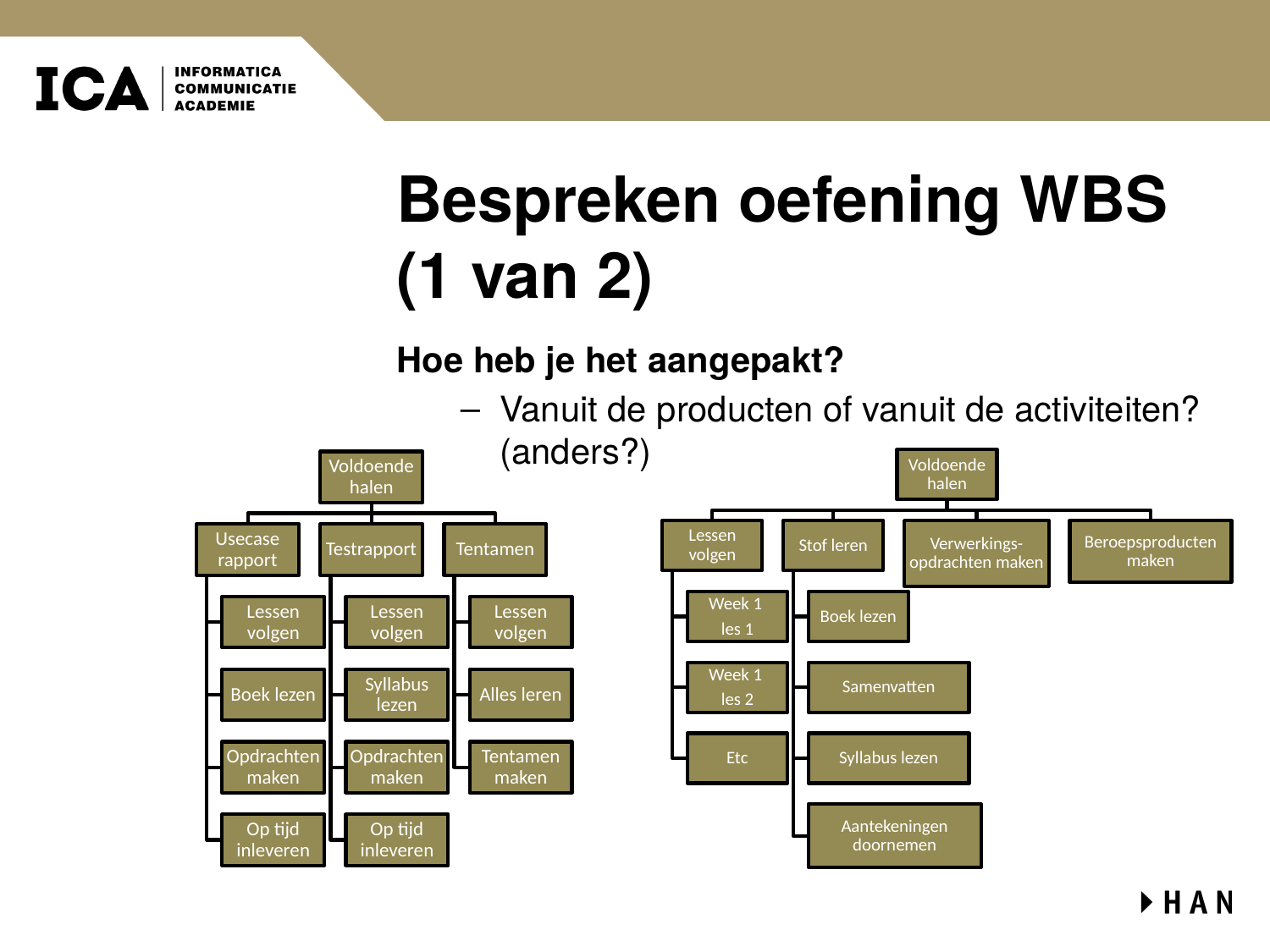

# Bespreken oefening WBS (1 van 2)

Hoe heb je het aangepakt?
Vanuit de producten of vanuit de activiteiten? (anders?)

Voldoende halen
Lessen volgen
Week 1
les 1
Week 1
les 2
Etc
Stof leren
Boek lezen
Samenvatten
Syllabus lezen
Aantekeningen doornemen
Verwerkings- opdrachten maken
Beroepsproducten maken
Voldoende halen
Usecase rapport
Lessen volgen
Boek lezen
Opdrachten maken
Op tijd inleveren
Testrapport
Lessen volgen
Syllabus lezen
Opdrachten maken
Op tijd inleveren
Tentamen
Lessen volgen
Alles leren
Tentamen maken